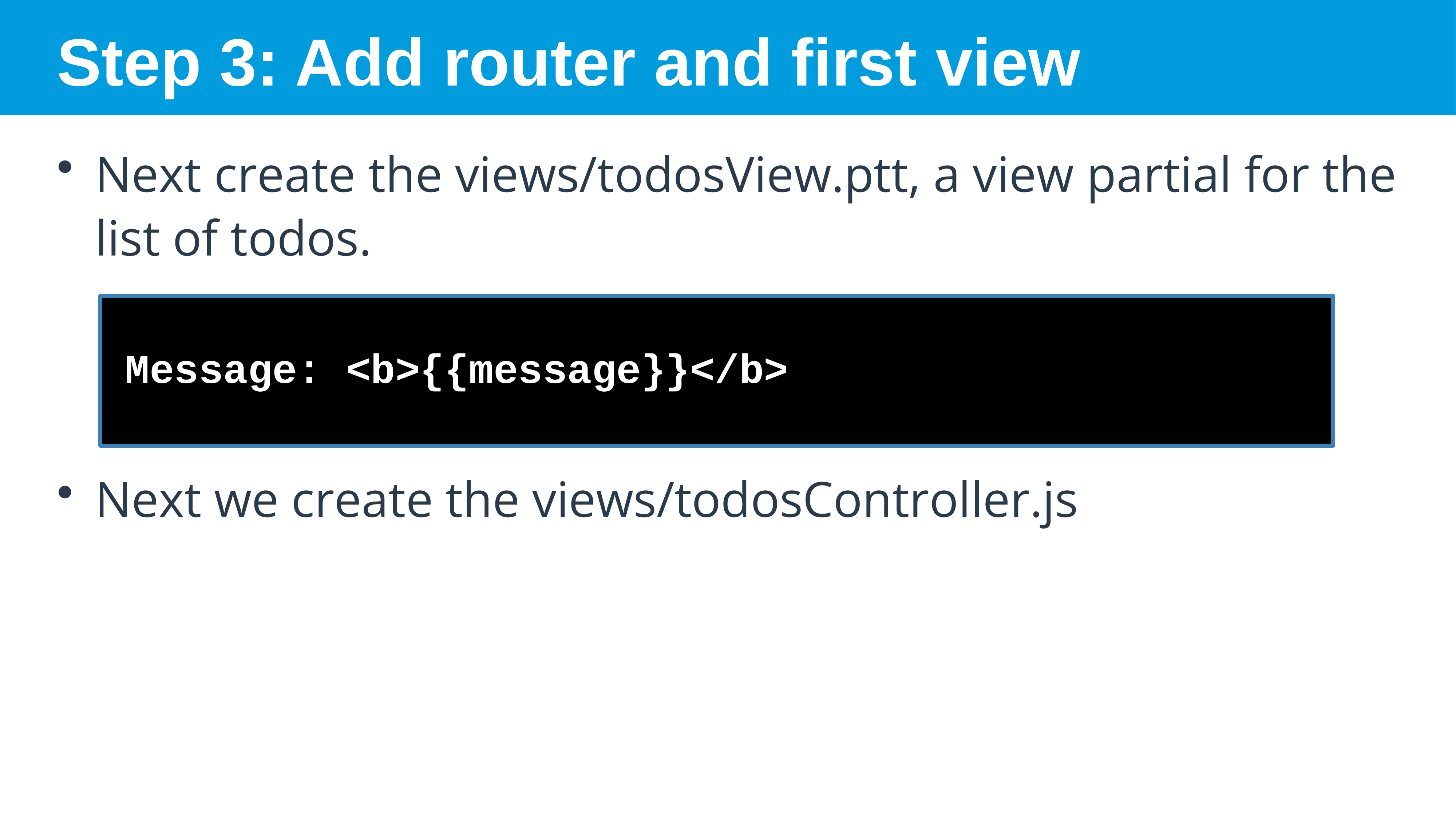

# Step 3: Add router and first view
Next create the views/todosView.ptt, a view partial for the list of todos.

Message: <b>{{message}}</b>

Next we create the views/todosController.js